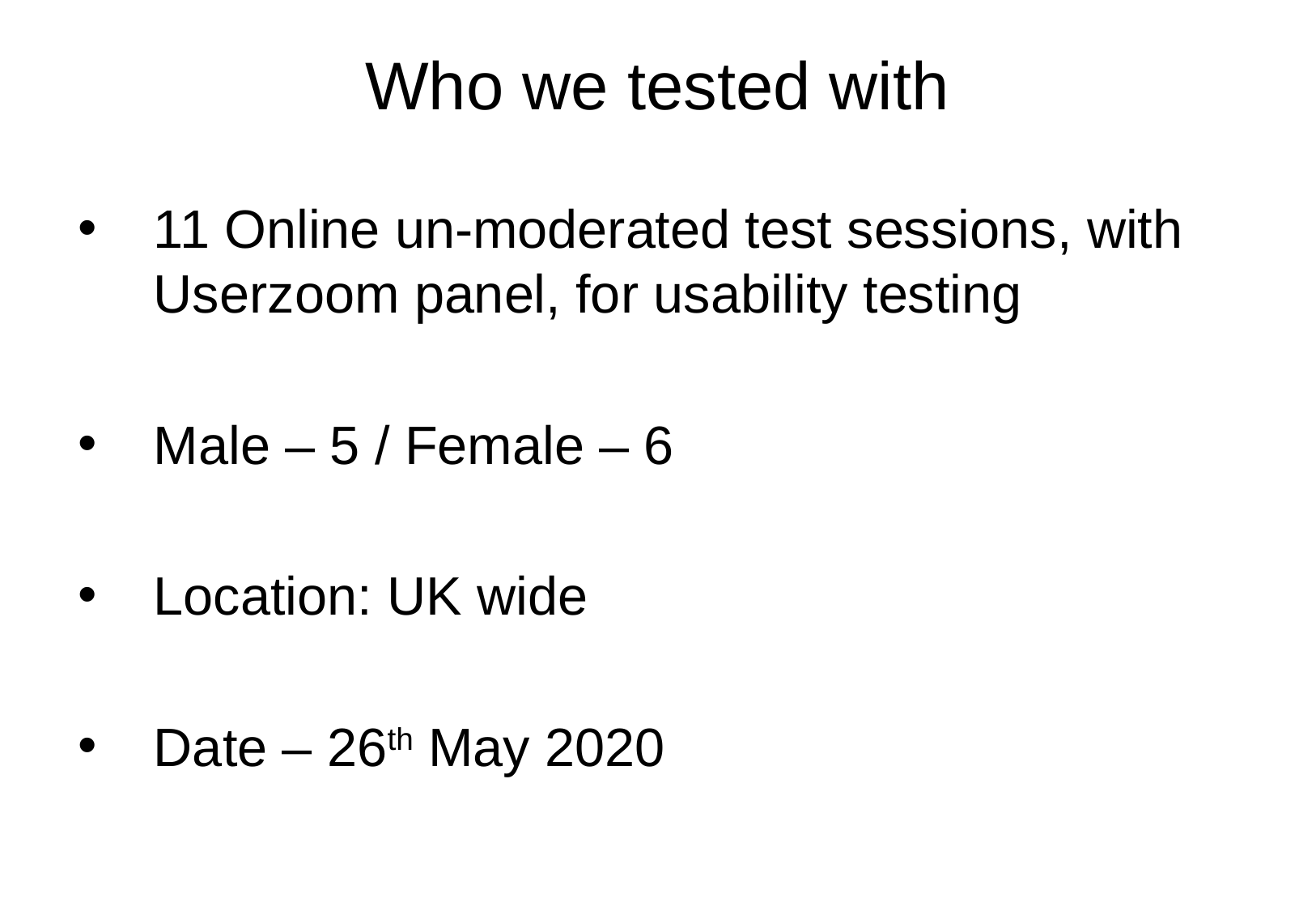

# Who we tested with
11 Online un-moderated test sessions, with Userzoom panel, for usability testing

Male – 5 / Female – 6

Location: UK wide

Date – 26th May 2020